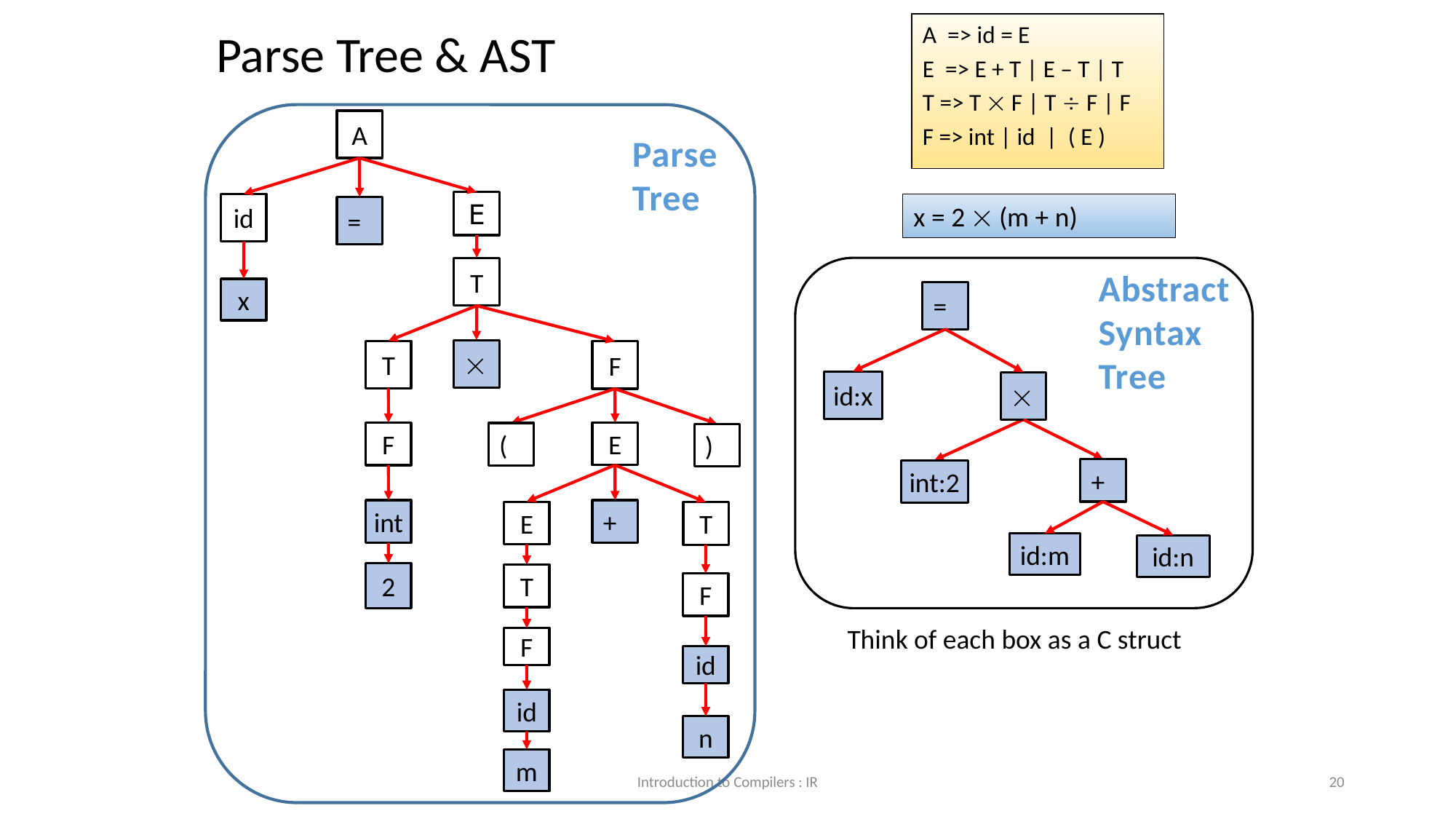

A  => id = E
E  => E + T | E – T | T
T => T × F | T ÷ F | F
F => int | id  |  ( E )
Parse Tree & AST

A
Parse Tree

E
id
x = 2 × (m + n)
=

T

Abstract Syntax Tree
x
=

×
T
F
id:x
×

E
F
(
)
+
int:2

int
+
E

T
id:m
id:n

2
T
F

Think of each box as a C struct
F
id

id
n

m
Introduction to Compilers : IR
20